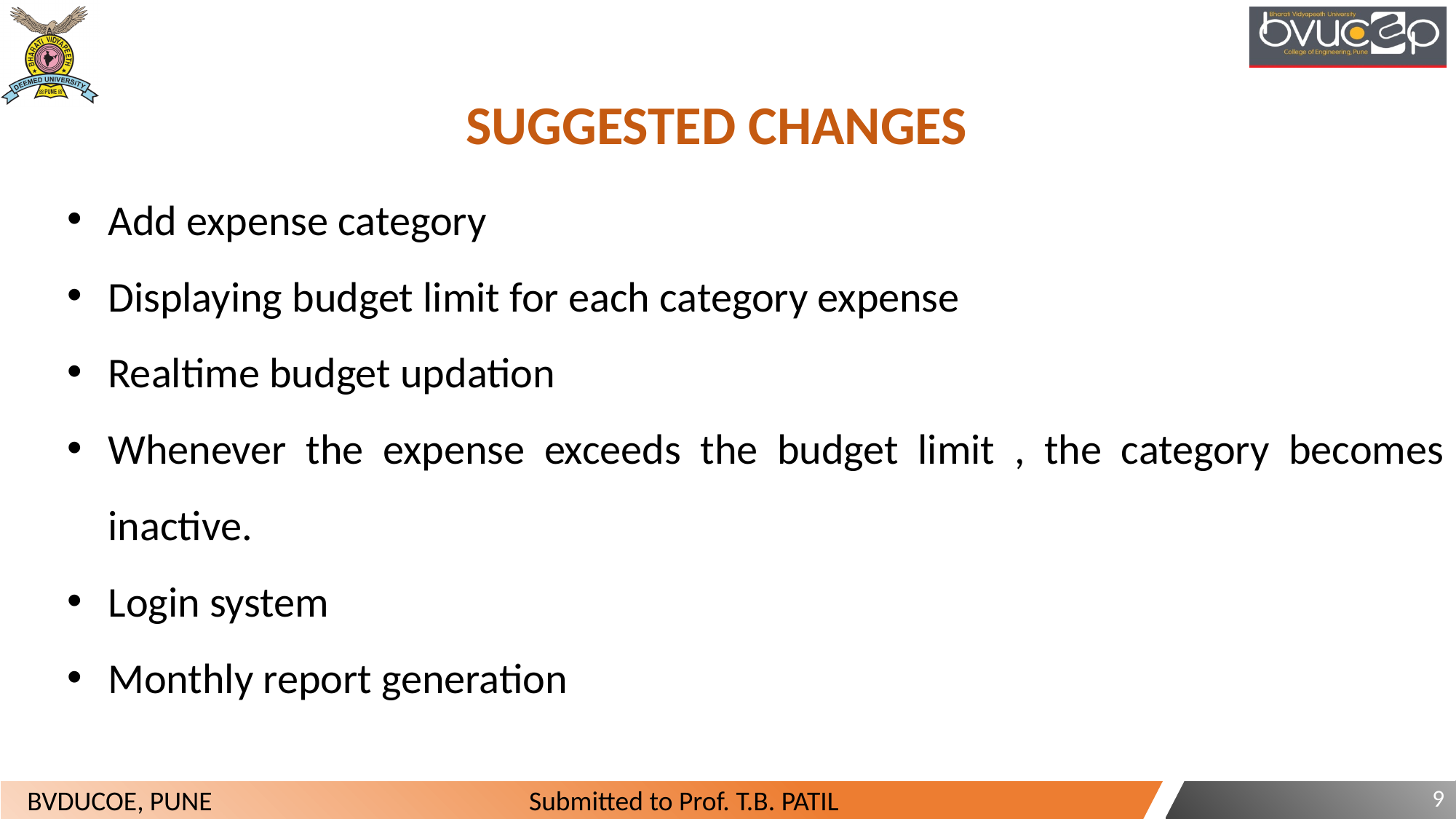

SUGGESTED CHANGES
Add expense category
Displaying budget limit for each category expense
Realtime budget updation
Whenever the expense exceeds the budget limit , the category becomes inactive.
Login system
Monthly report generation
9